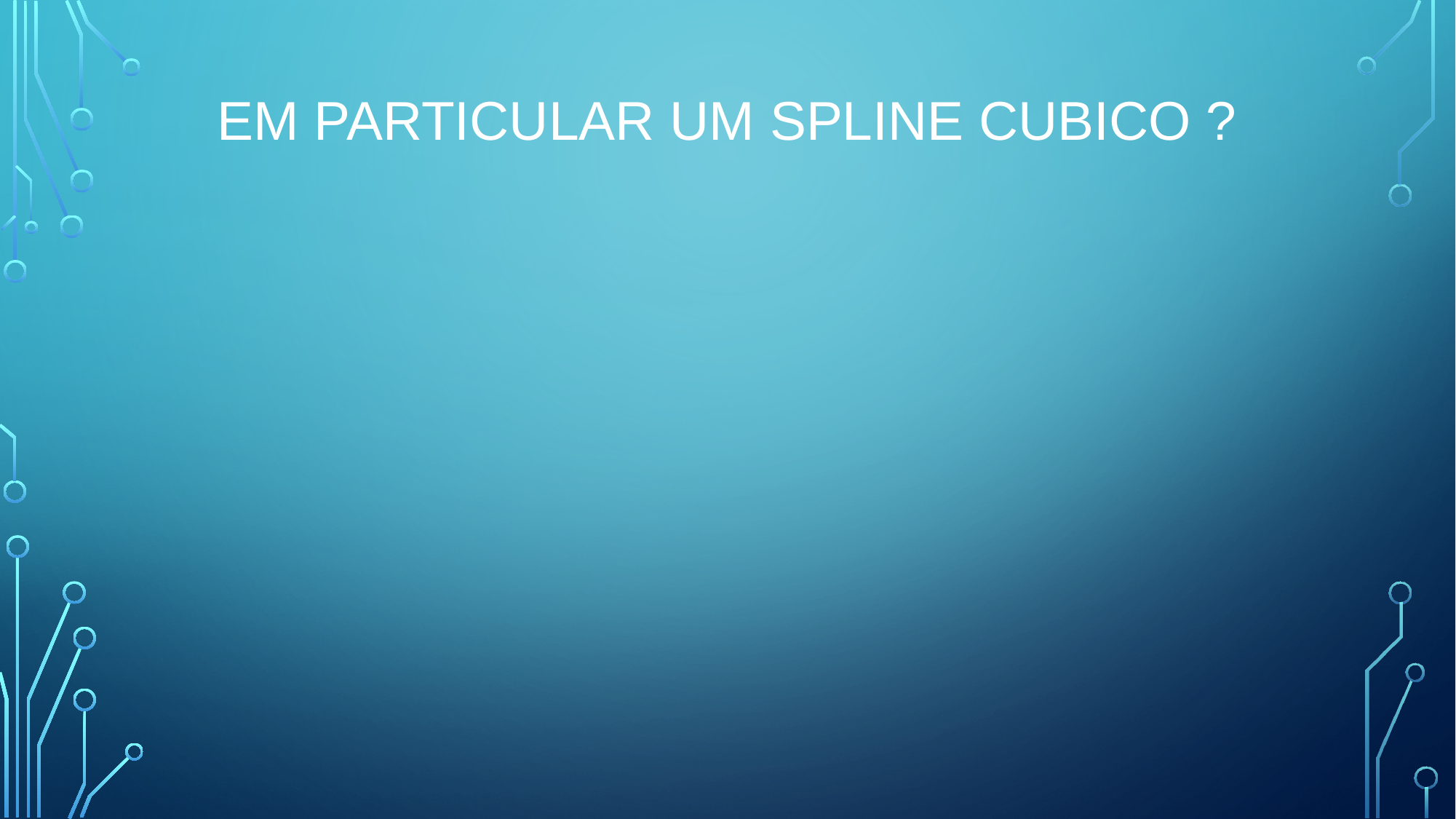

# Em Particular um spline cubico ?